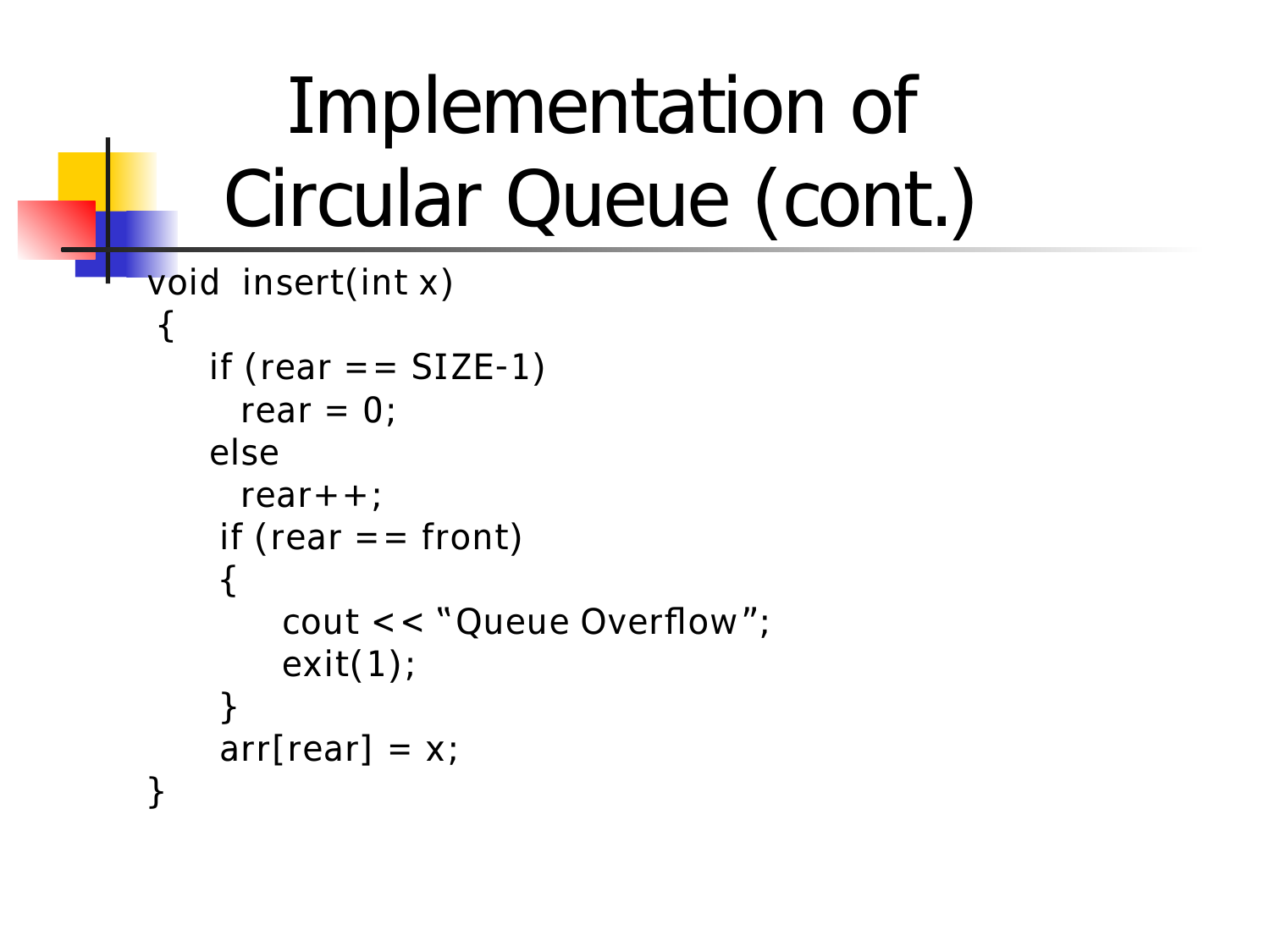

Implementation of Circular Queue (cont.)
void  insert(int x)
 {
      if (rear == SIZE-1)
         rear = 0;
      else
         rear++;
       if (rear == front)
       {
             cout << “Queue Overflow”;
             exit(1);
       }
       arr[rear] = x;
}